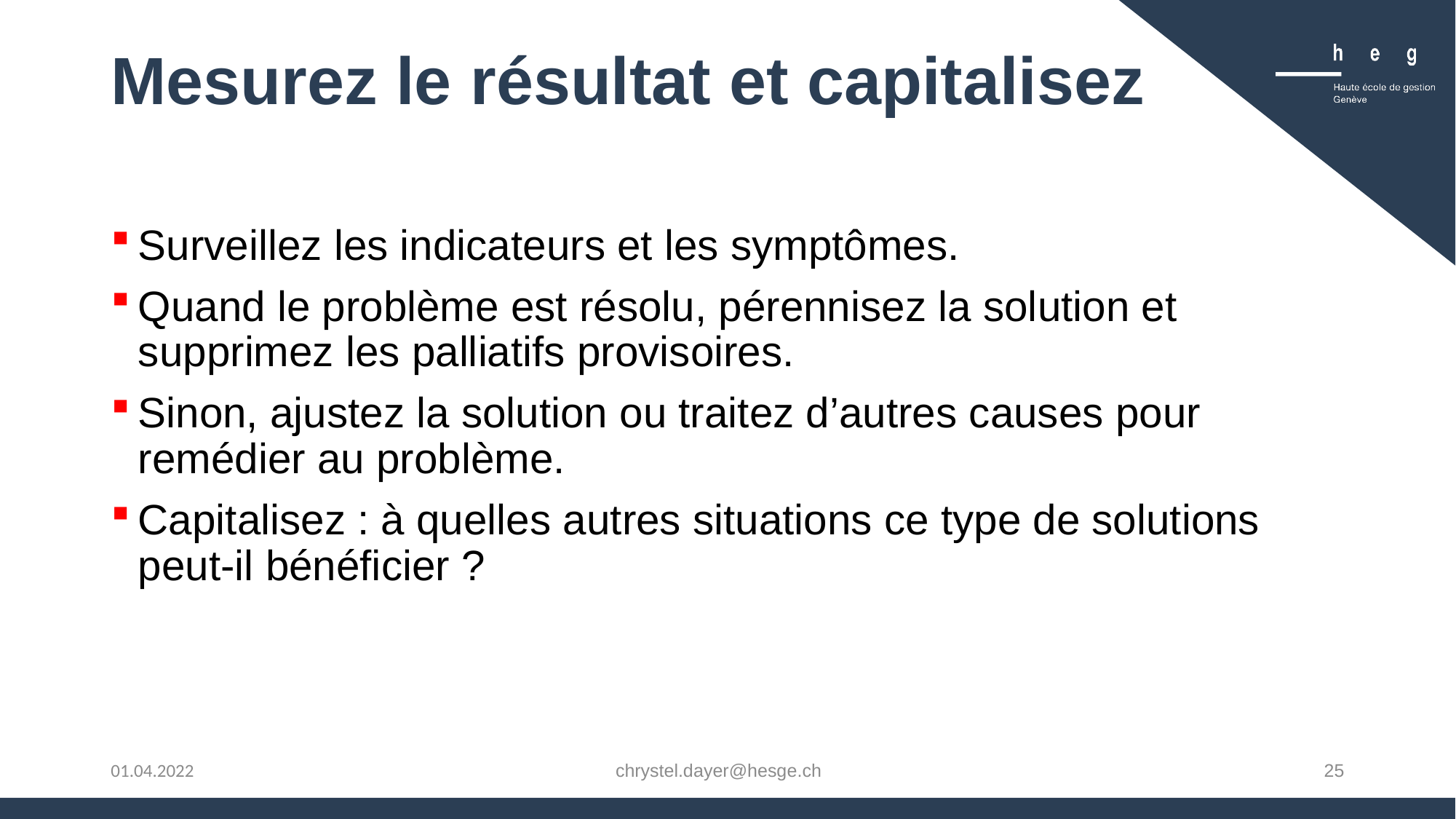

# Mesurez le résultat et capitalisez
Surveillez les indicateurs et les symptômes.
Quand le problème est résolu, pérennisez la solution et supprimez les palliatifs provisoires.
Sinon, ajustez la solution ou traitez d’autres causes pour remédier au problème.
Capitalisez : à quelles autres situations ce type de solutions peut-il bénéﬁcier ?

chrystel.dayer@hesge.ch
25